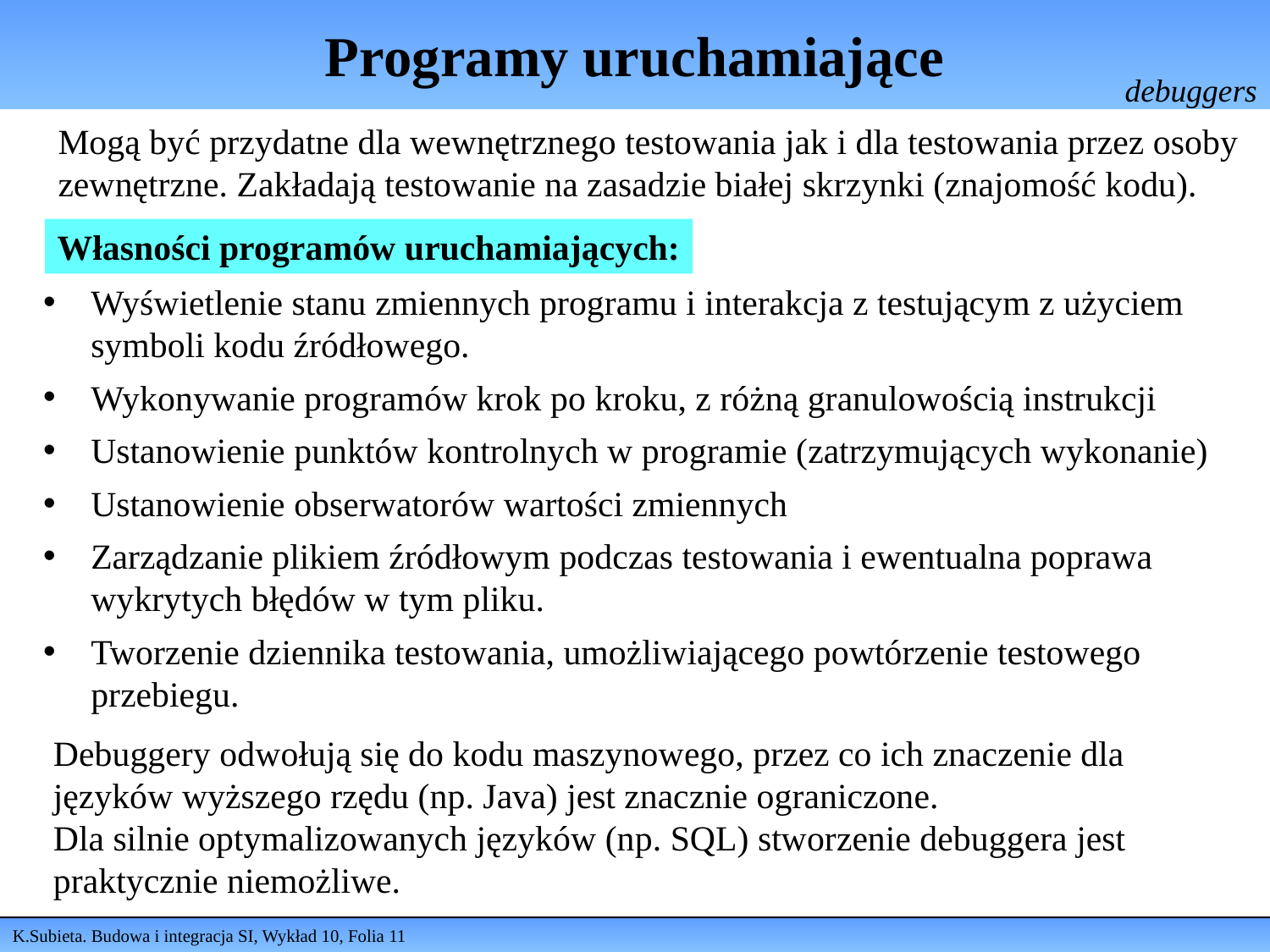

# Programy uruchamiające
debuggers
Mogą być przydatne dla wewnętrznego testowania jak i dla testowania przez osoby zewnętrzne. Zakładają testowanie na zasadzie białej skrzynki (znajomość kodu).
Własności programów uruchamiających:
Wyświetlenie stanu zmiennych programu i interakcja z testującym z użyciem symboli kodu źródłowego.
Wykonywanie programów krok po kroku, z różną granulowością instrukcji
Ustanowienie punktów kontrolnych w programie (zatrzymujących wykonanie)
Ustanowienie obserwatorów wartości zmiennych
Zarządzanie plikiem źródłowym podczas testowania i ewentualna poprawa wykrytych błędów w tym pliku.
Tworzenie dziennika testowania, umożliwiającego powtórzenie testowego przebiegu.
Debuggery odwołują się do kodu maszynowego, przez co ich znaczenie dla języków wyższego rzędu (np. Java) jest znacznie ograniczone.
Dla silnie optymalizowanych języków (np. SQL) stworzenie debuggera jest praktycznie niemożliwe.